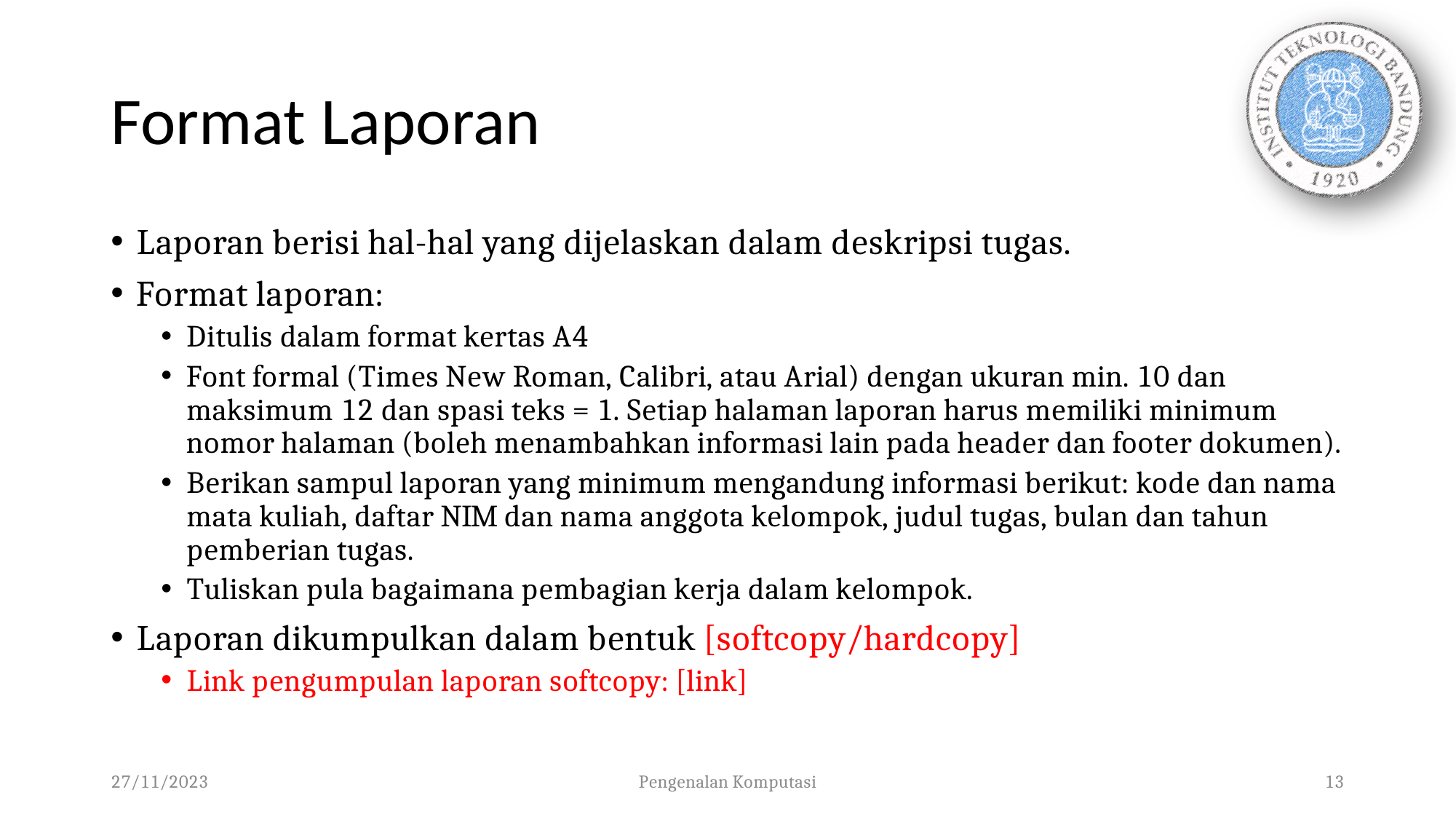

# Format Laporan
Laporan berisi hal-hal yang dijelaskan dalam deskripsi tugas.
Format laporan:
Ditulis dalam format kertas A4
Font formal (Times New Roman, Calibri, atau Arial) dengan ukuran min. 10 dan maksimum 12 dan spasi teks = 1. Setiap halaman laporan harus memiliki minimum nomor halaman (boleh menambahkan informasi lain pada header dan footer dokumen).
Berikan sampul laporan yang minimum mengandung informasi berikut: kode dan nama mata kuliah, daftar NIM dan nama anggota kelompok, judul tugas, bulan dan tahun pemberian tugas.
Tuliskan pula bagaimana pembagian kerja dalam kelompok.
Laporan dikumpulkan dalam bentuk [softcopy/hardcopy]
Link pengumpulan laporan softcopy: [link]

27/11/2023
Pengenalan Komputasi
13